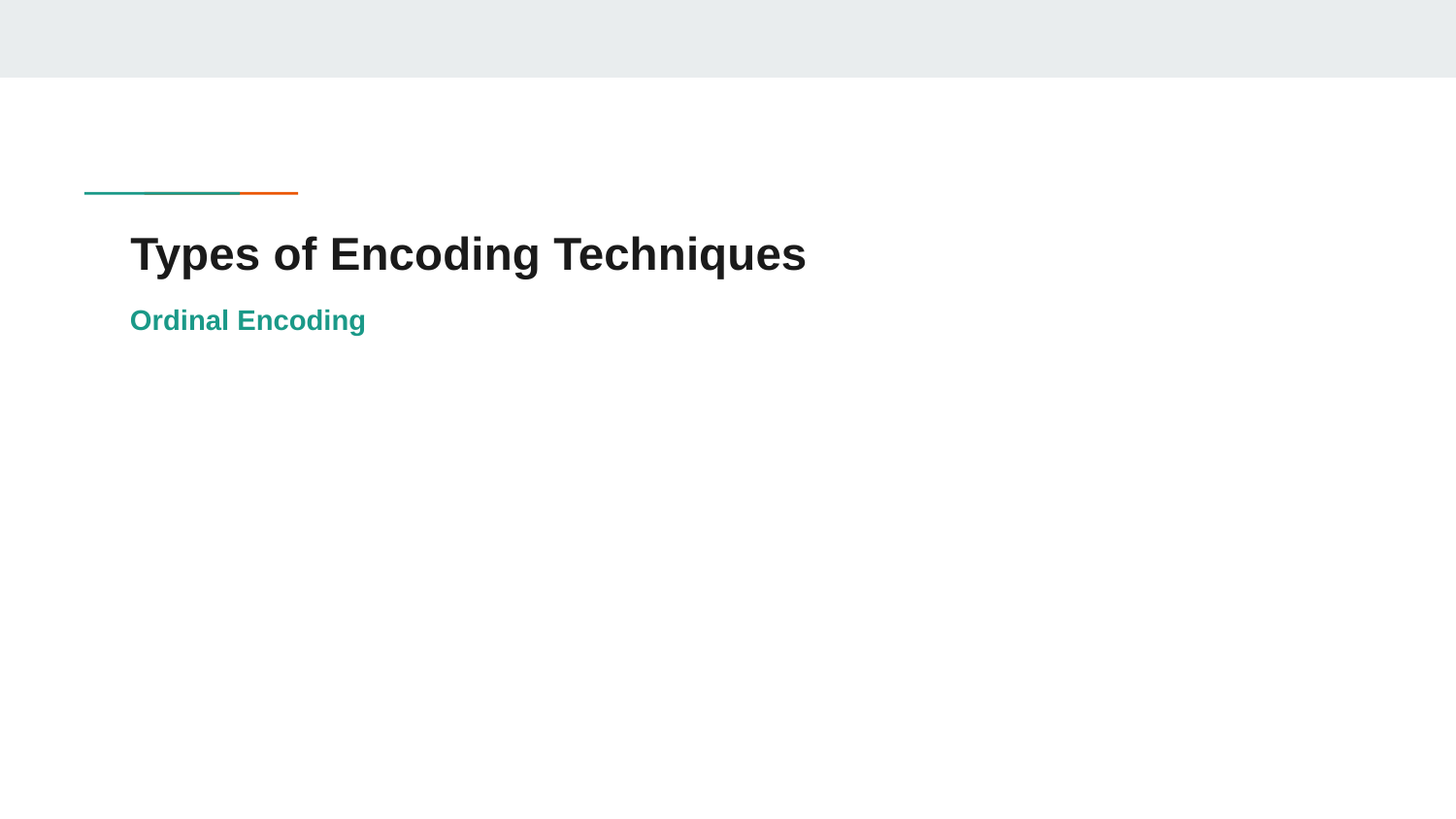

# Types of Encoding Techniques
Ordinal Encoding